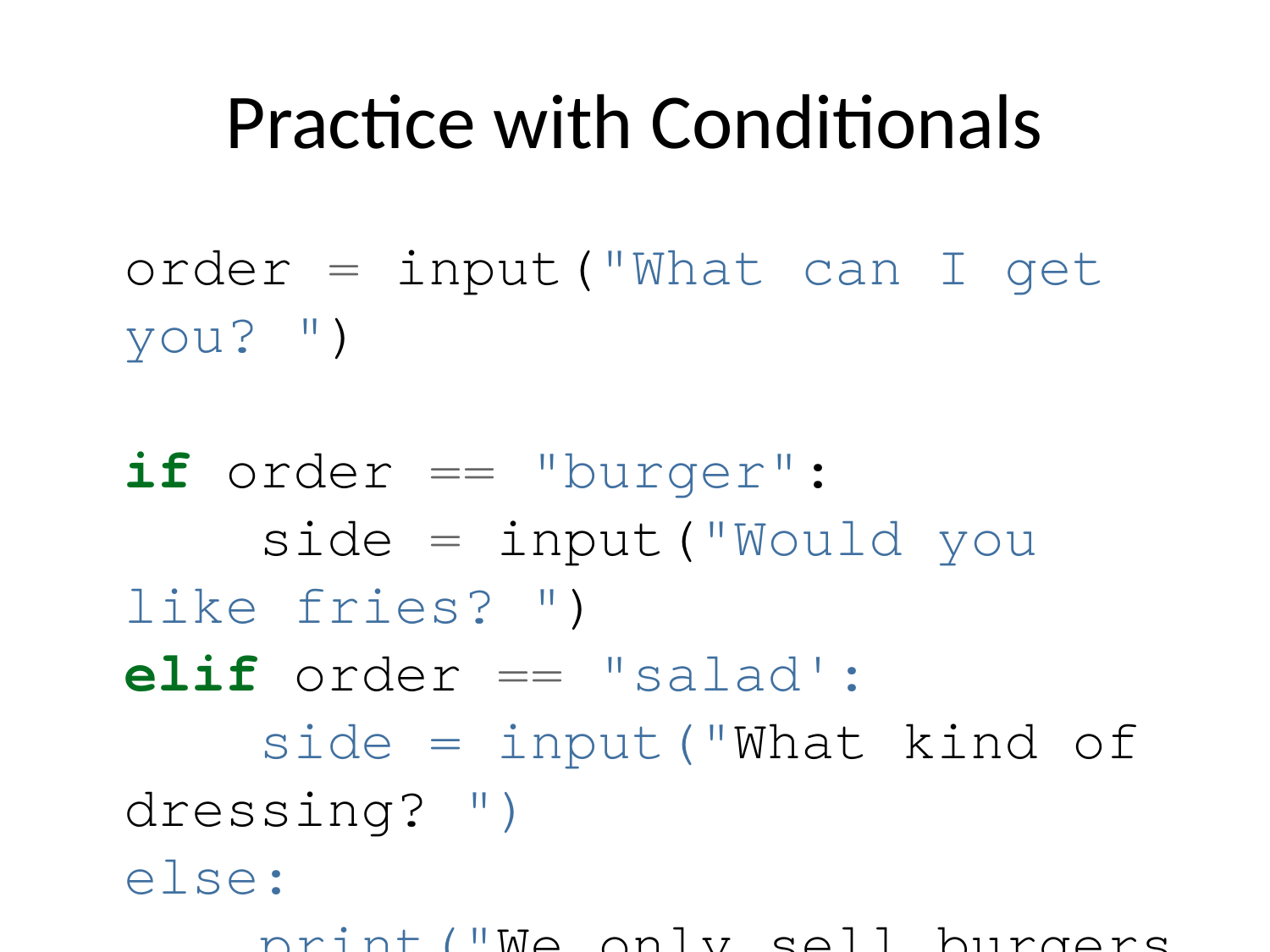

# Practice with Conditionals
order = input("What can I get you? ")
if order == "burger":
    side = input("Would you like fries? ")
elif order == "salad':
    side = input("What kind of dressing? ")
else:
    print("We only sell burgers and salads.")
print("You ordered:", order, side)